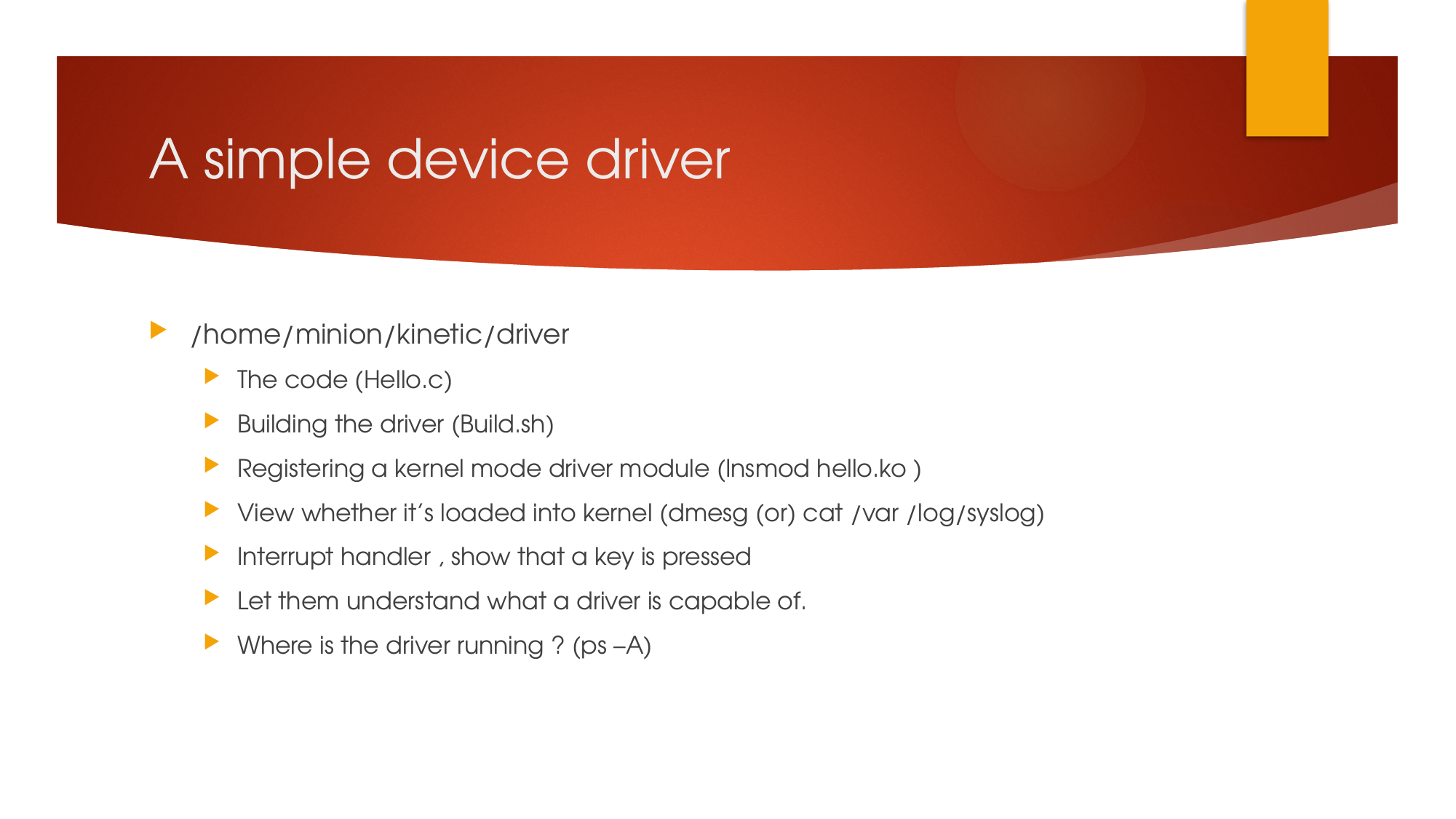

# A simple device driver
/home/minion/kinetic/driver
The code (Hello.c)
Building the driver (Build.sh)
Registering a kernel mode driver module (Insmod hello.ko )
View whether it’s loaded into kernel (dmesg (or) cat /var /log/syslog)
Interrupt handler , show that a key is pressed
Let them understand what a driver is capable of.
Where is the driver running ? (ps –A)